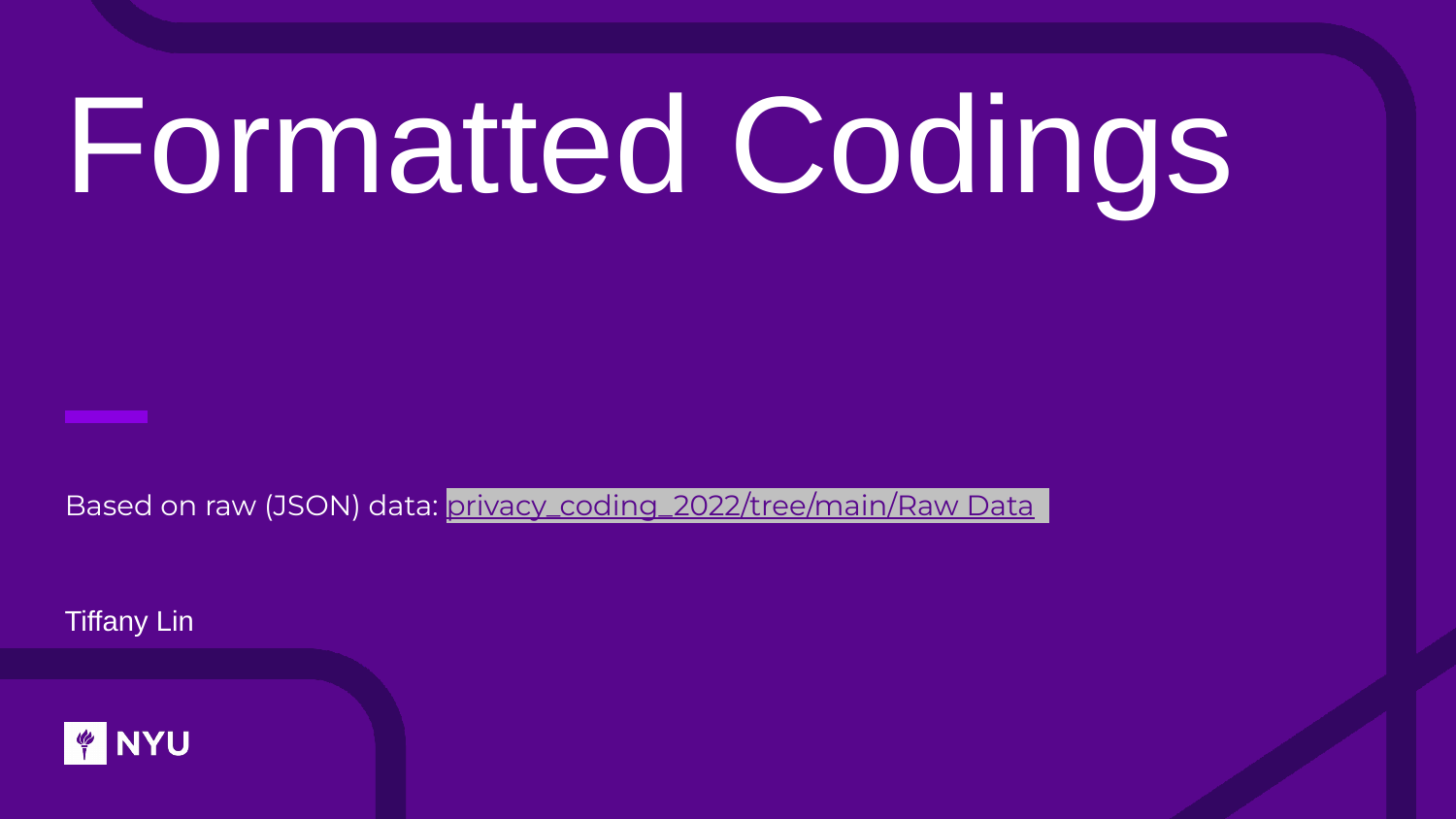

# Formatted Codings
Based on raw (JSON) data: privacy_coding_2022/tree/main/Raw Data
Tiffany Lin